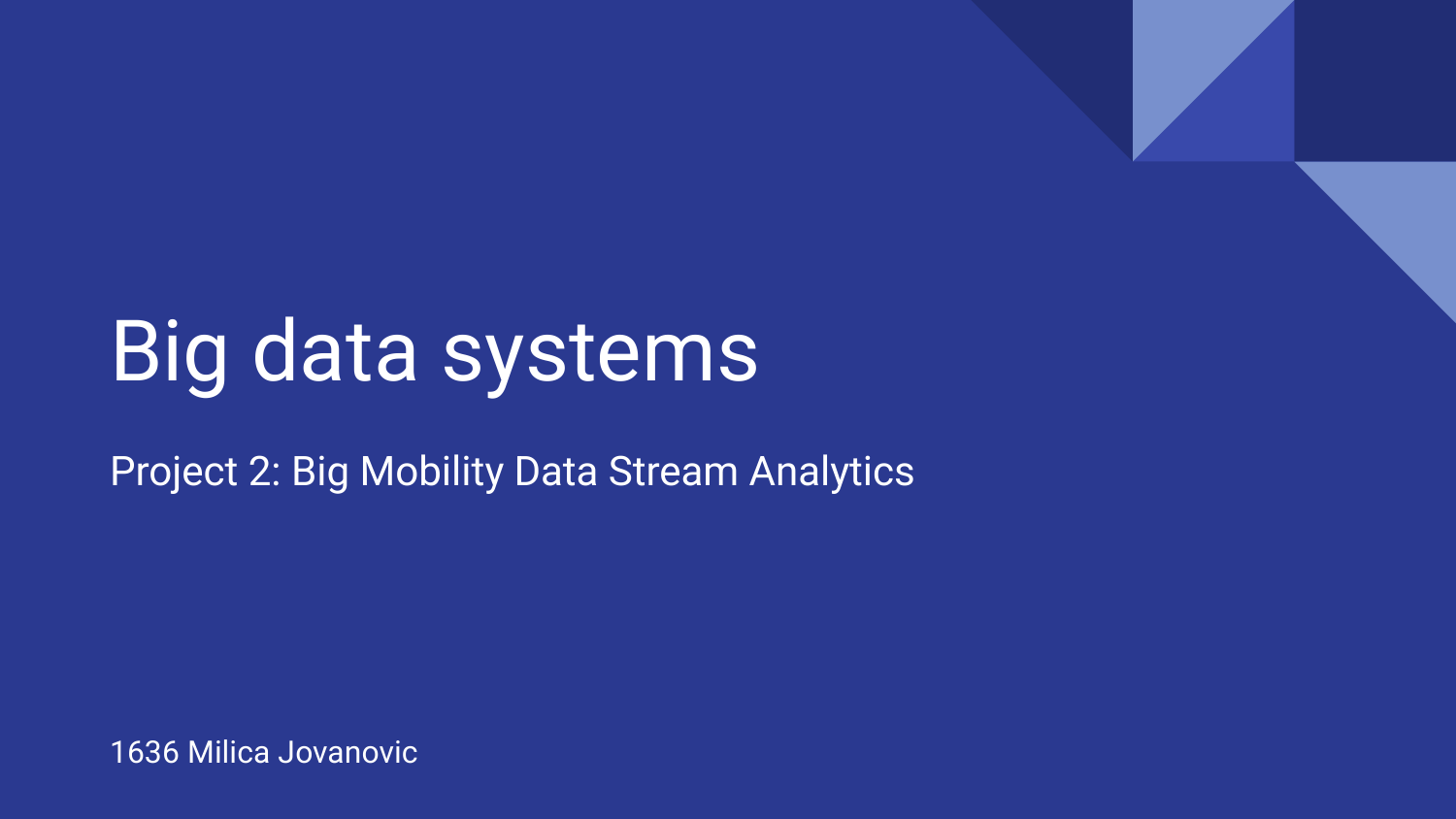

# Big data systems
Project 2: Big Mobility Data Stream Analytics

1636 Milica Jovanovic